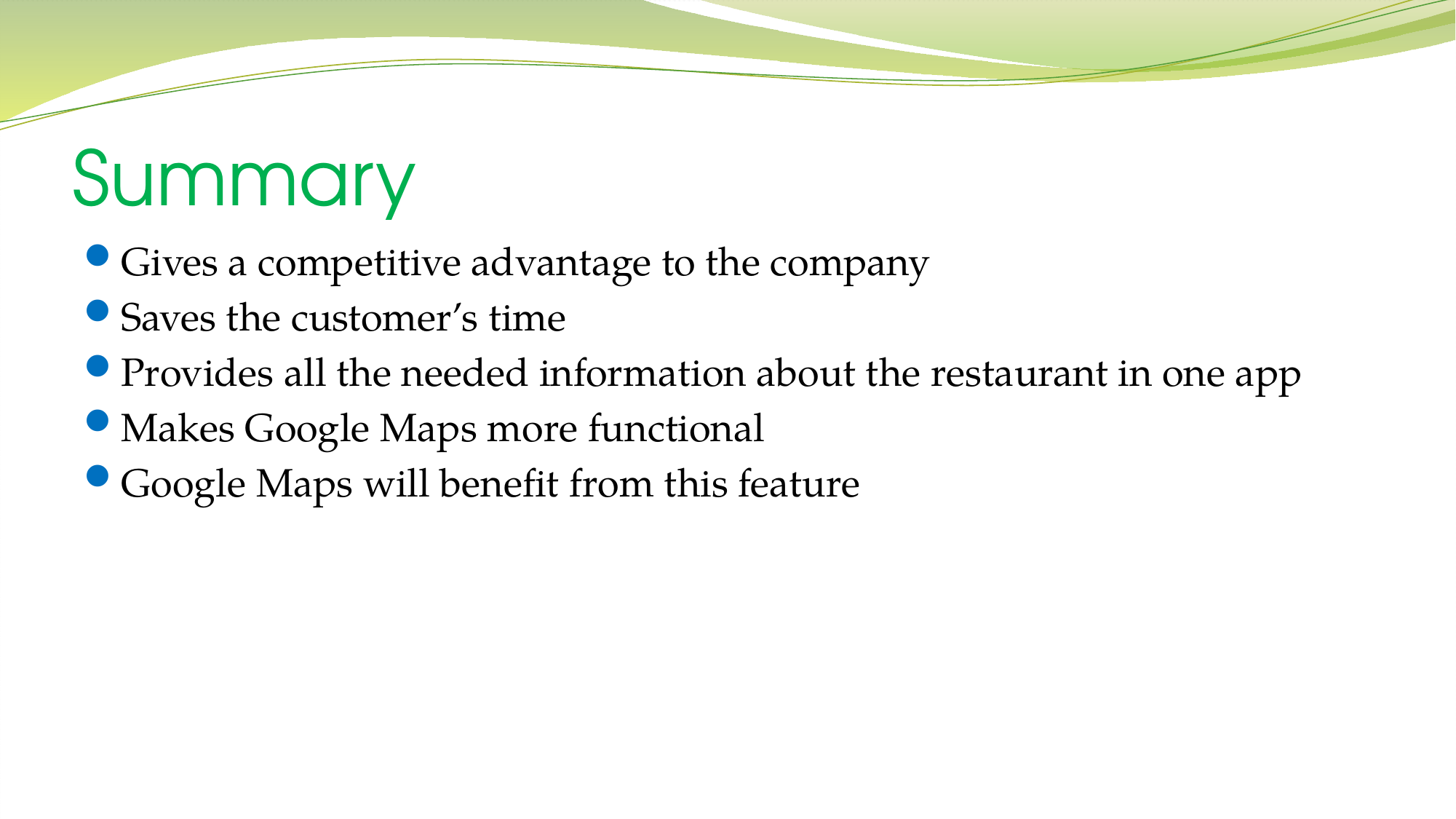

# Summary
Gives a competitive advantage to the company
Saves the customer’s time
Provides all the needed information about the restaurant in one app
Makes Google Maps more functional
Google Maps will benefit from this feature